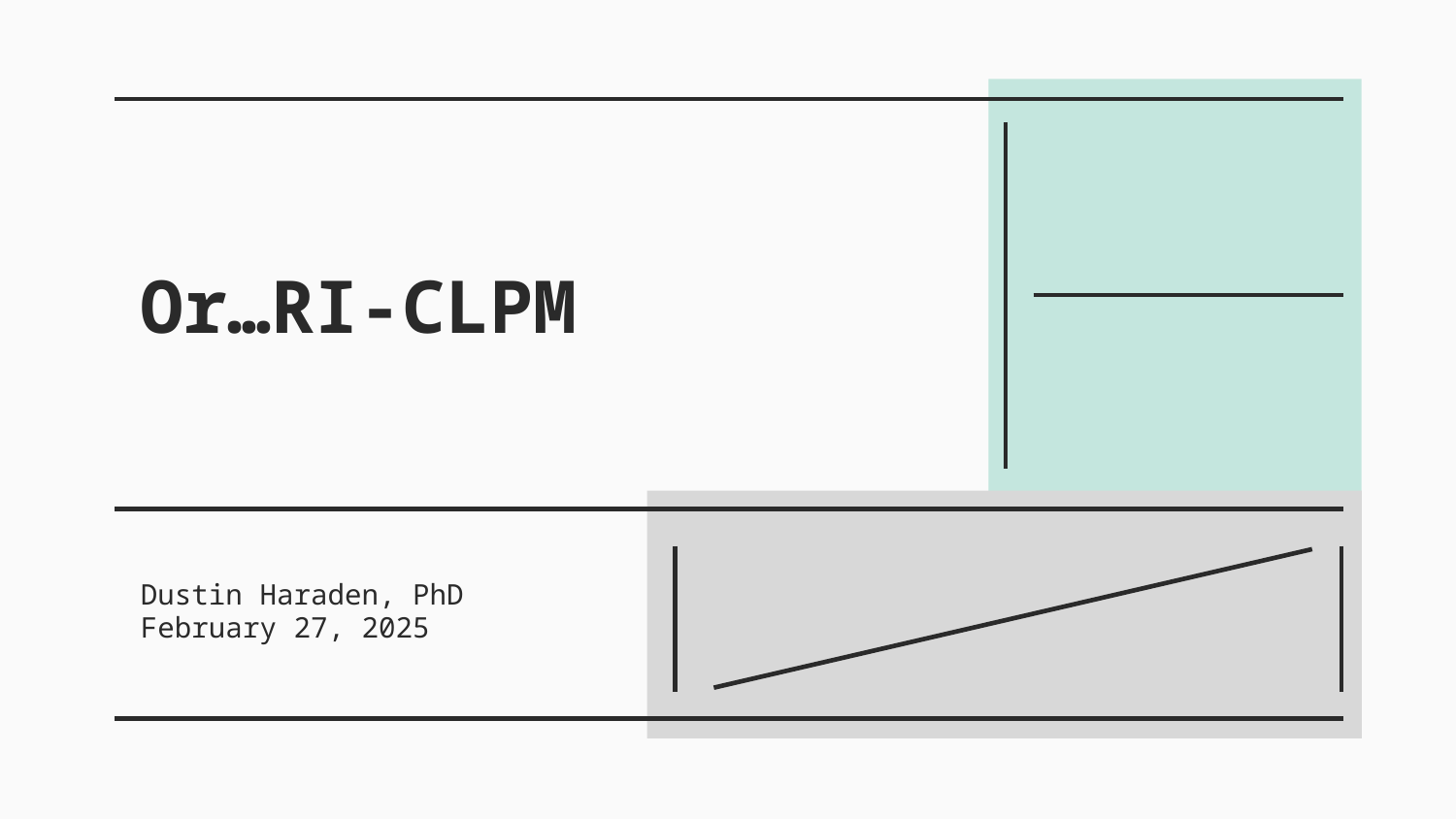

# Or…RI-CLPM

Dustin Haraden, PhD
February 27, 2025